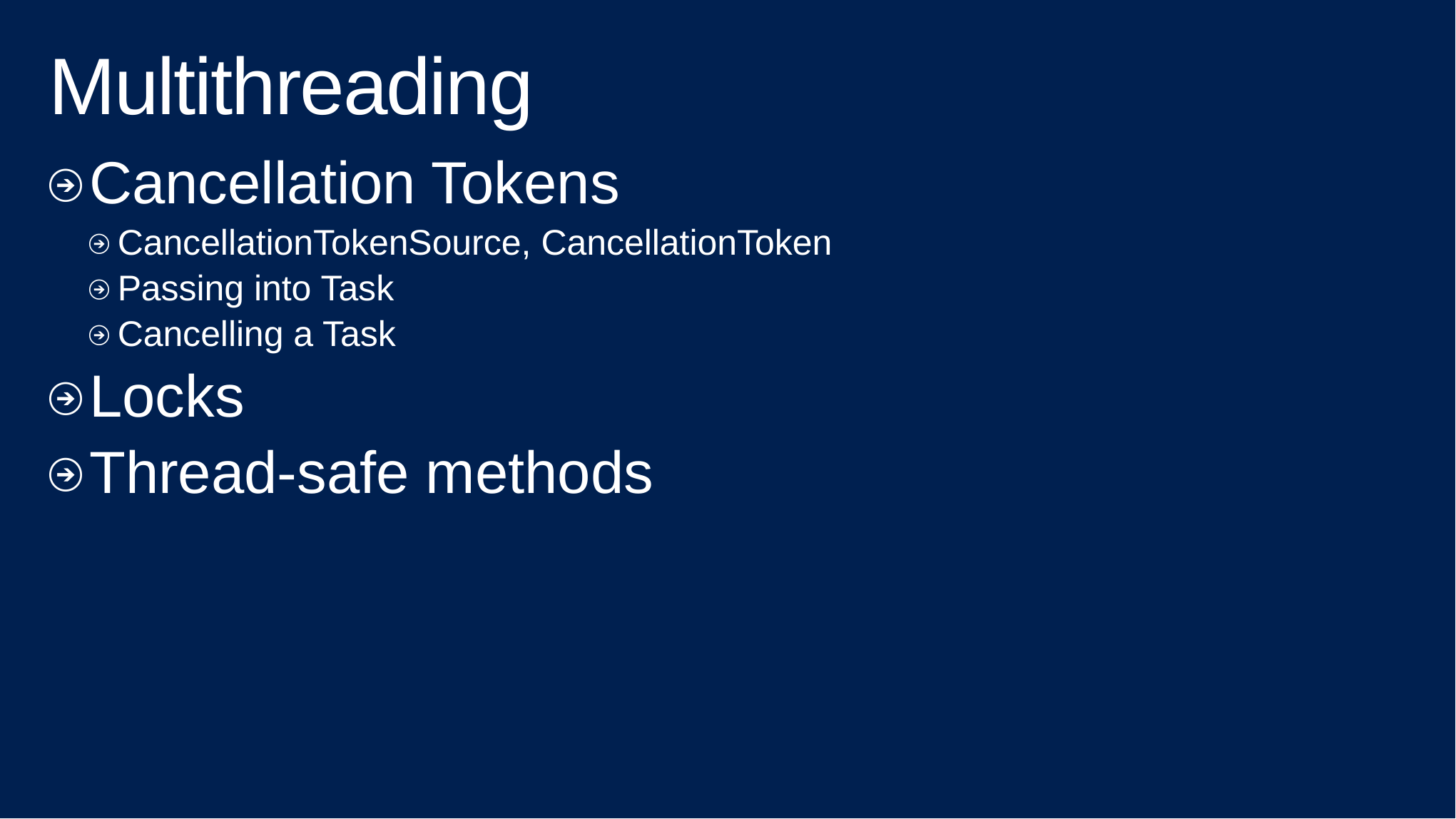

# Multithreading
Cancellation Tokens
CancellationTokenSource, CancellationToken
Passing into Task
Cancelling a Task
Locks
Thread-safe methods